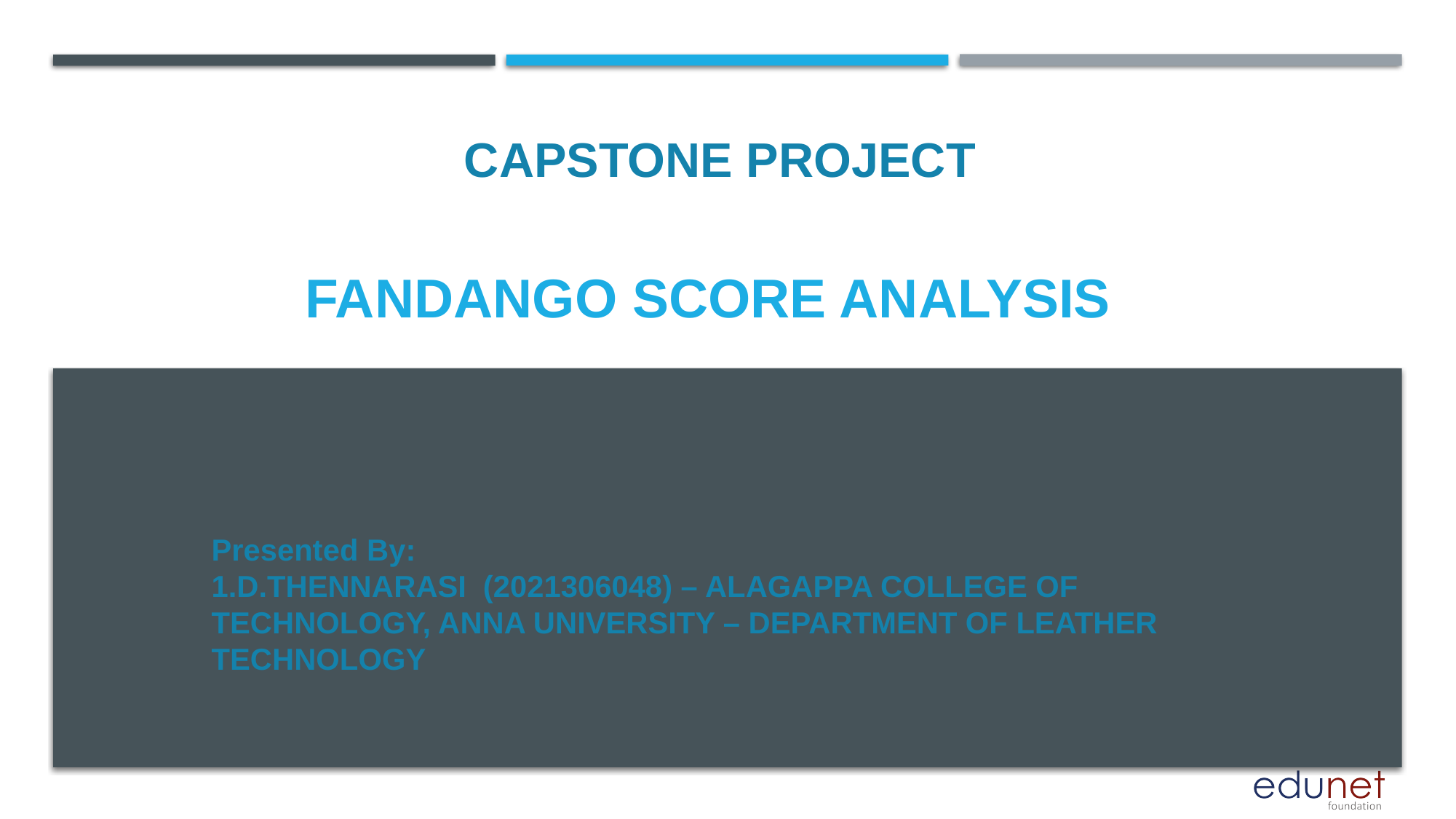

CAPSTONE PROJECT
# FANDANGO SCORE ANALYSIS

Presented By:
1.D.THENNARASI  (2021306048) – ALAGAPPA COLLEGE OF TECHNOLOGY, ANNA UNIVERSITY – DEPARTMENT OF LEATHER TECHNOLOGY